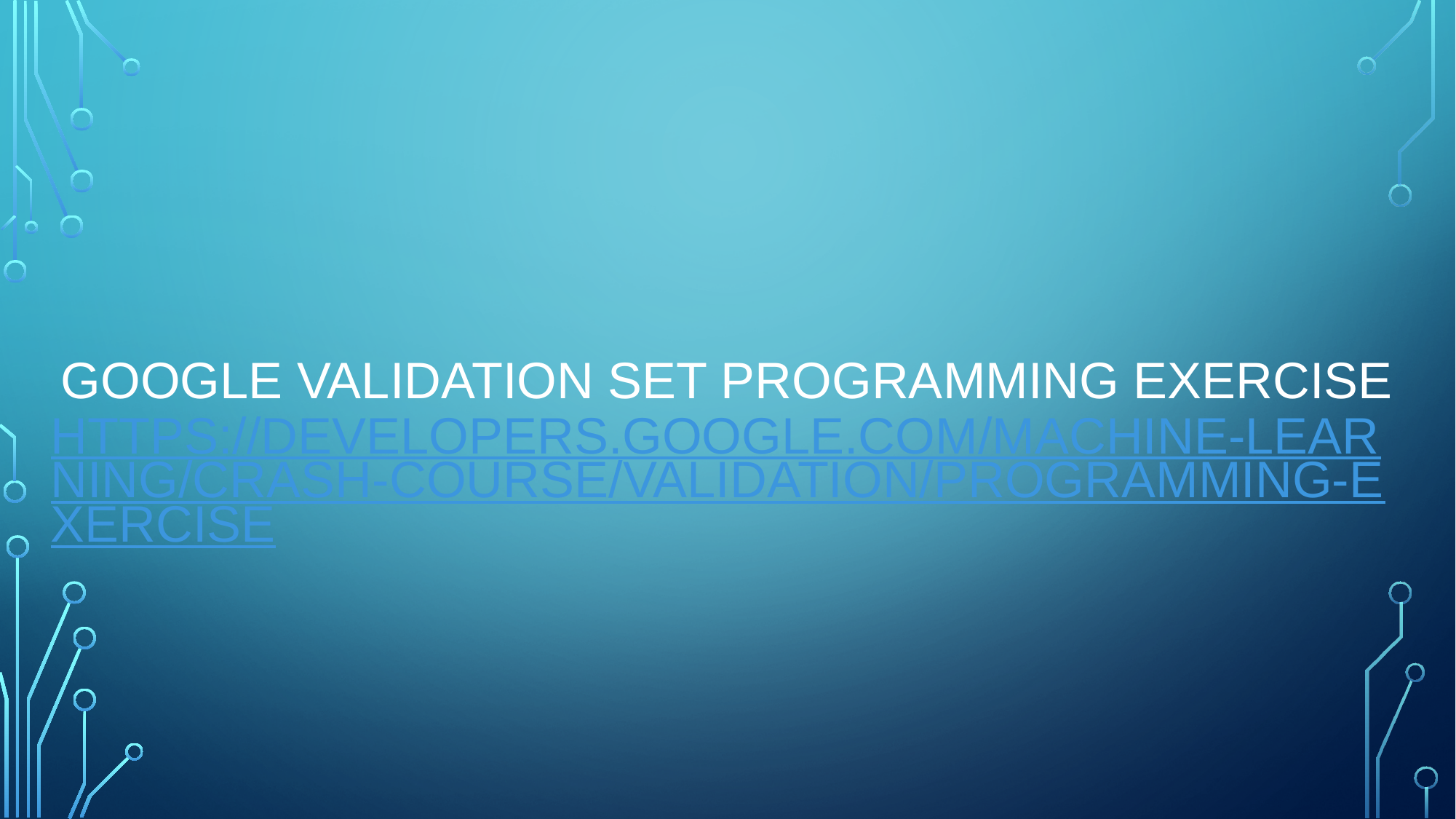

# Google validation set programming exercise https://developers.google.com/machine-learning/crash-course/validation/programming-exercise